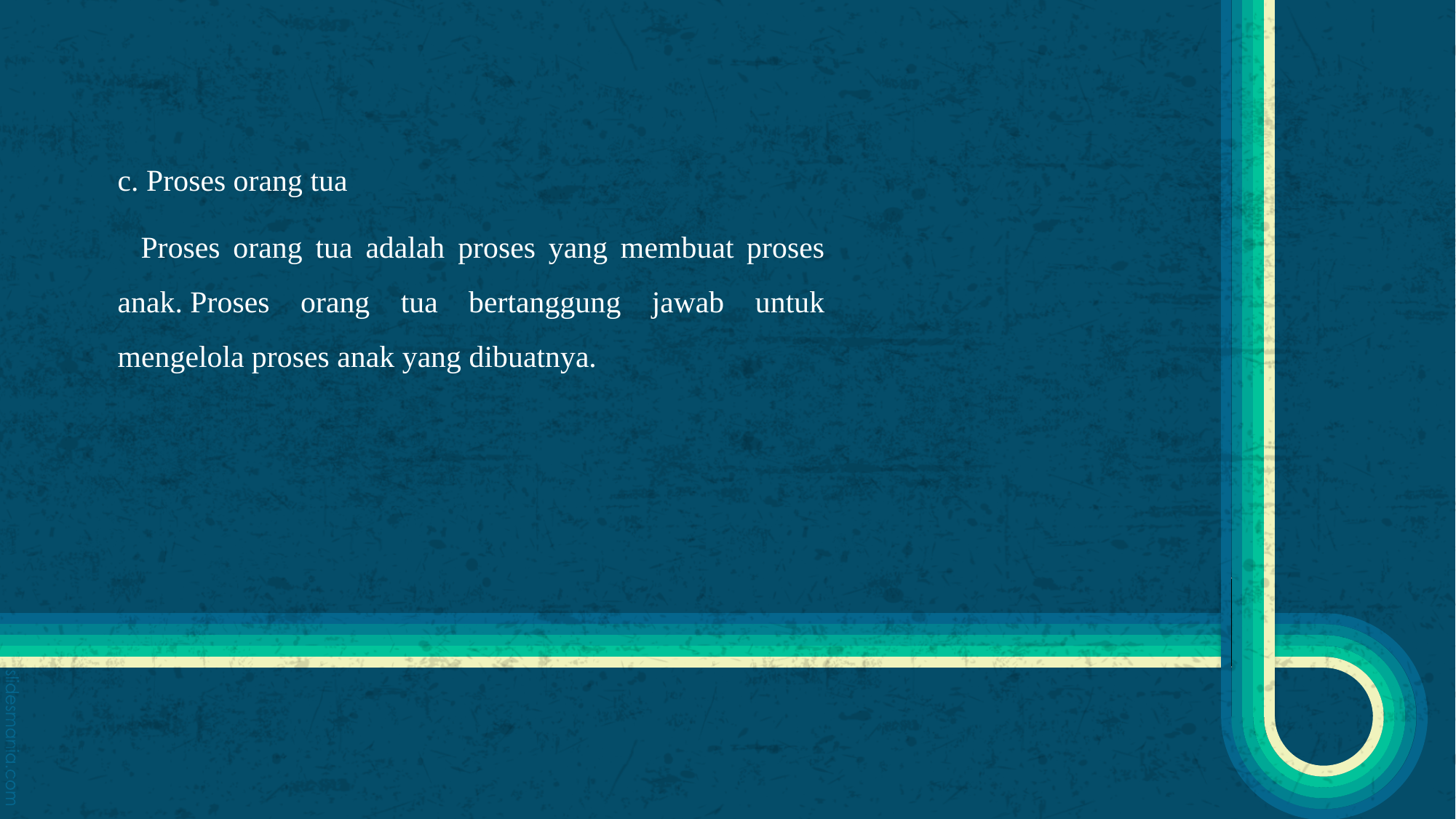

c. Proses orang tua
Proses orang tua adalah proses yang membuat proses anak. Proses orang tua bertanggung jawab untuk mengelola proses anak yang dibuatnya.